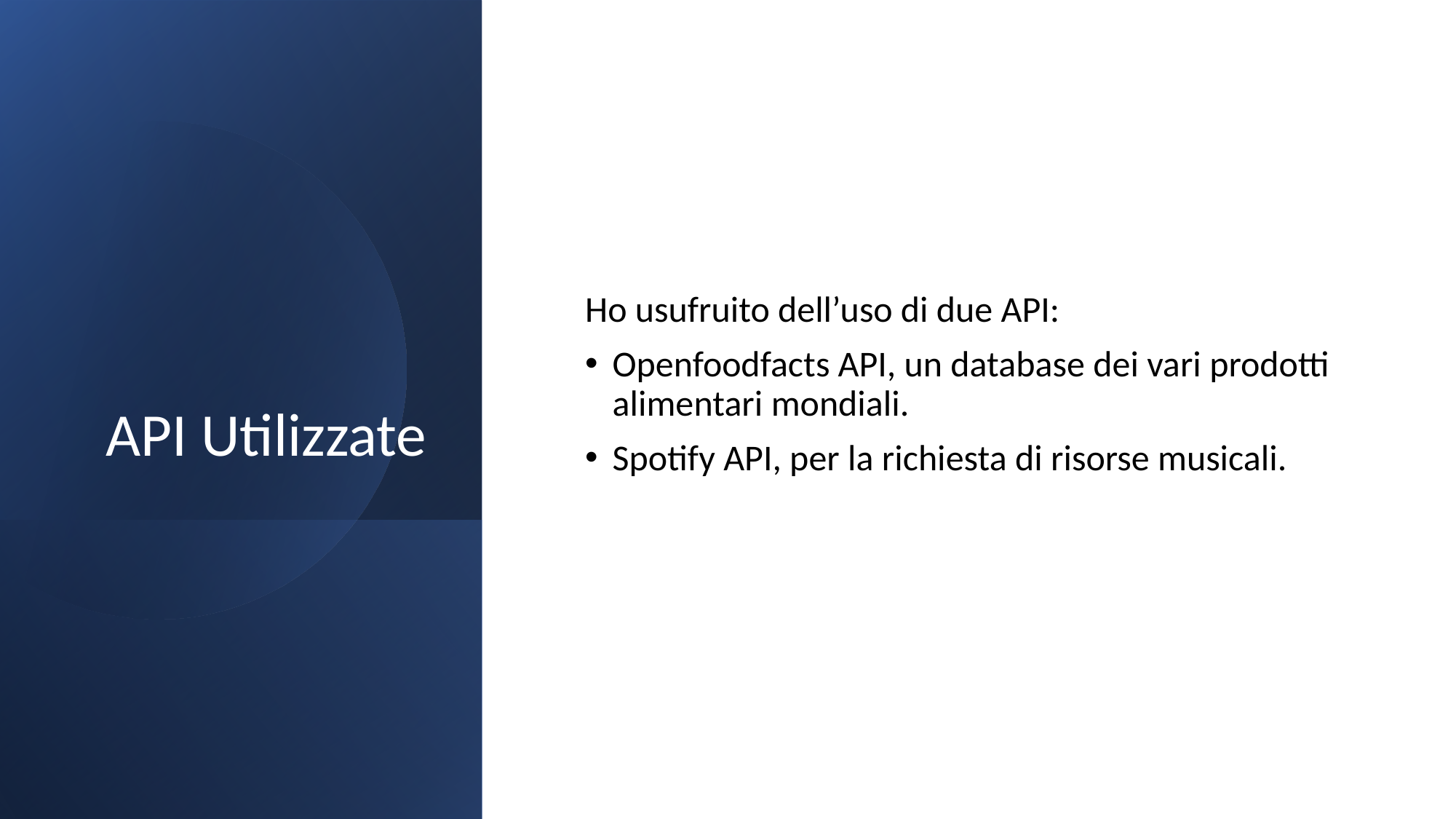

# API Utilizzate
Ho usufruito dell’uso di due API:
Openfoodfacts API, un database dei vari prodotti alimentari mondiali.
Spotify API, per la richiesta di risorse musicali.